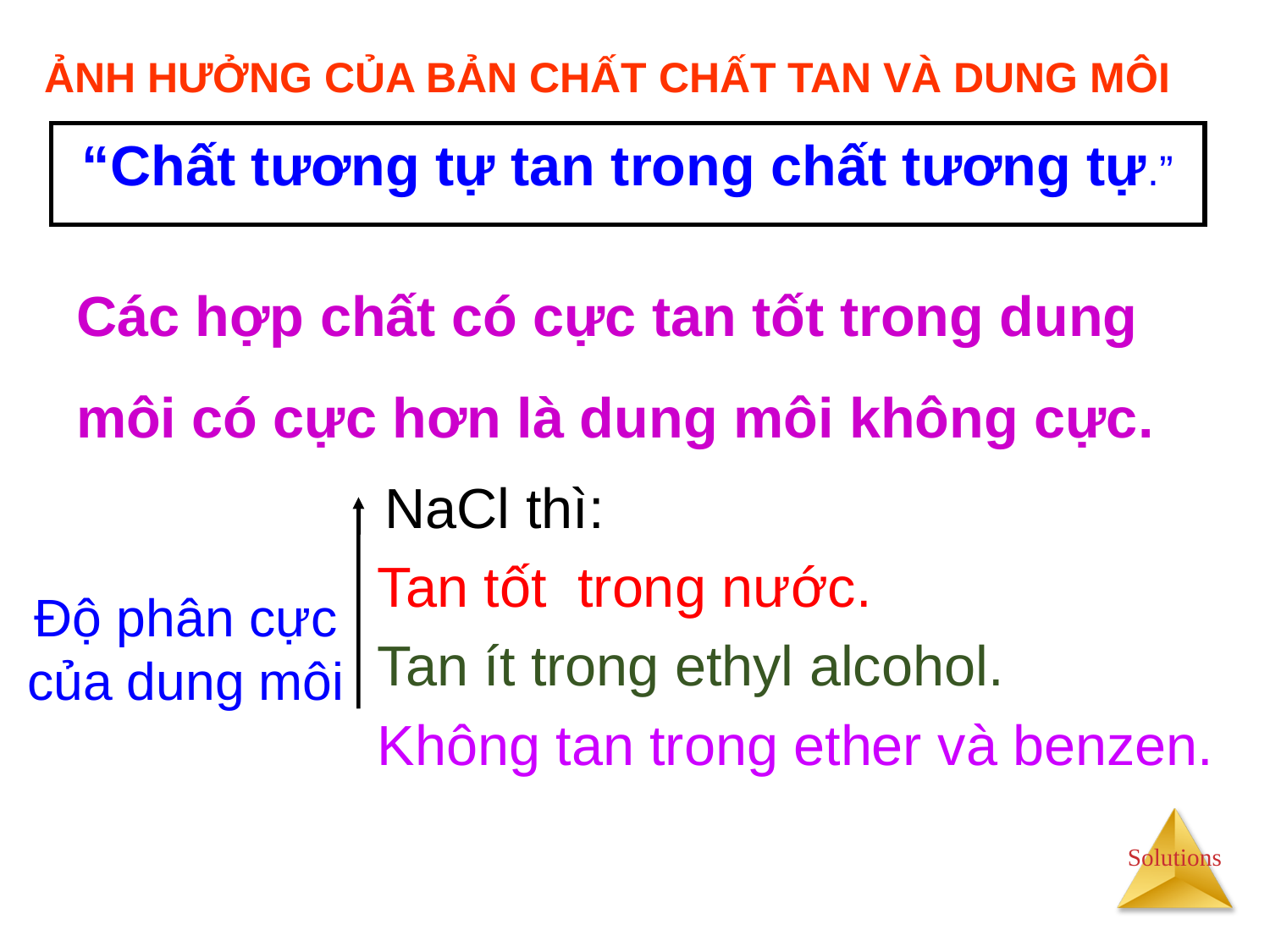

ẢNH HƯỞNG CỦA BẢN CHẤT CHẤT TAN VÀ DUNG MÔI
“Chất tương tự tan trong chất tương tự.”

Các hợp chất có cực tan tốt trong dung môi có cực hơn là dung môi không cực.
     NaCl thì:
Tan tốt  trong nước.
Tan ít trong ethyl alcohol.
Không tan trong ether và benzen.

Độ phân cực của dung môi